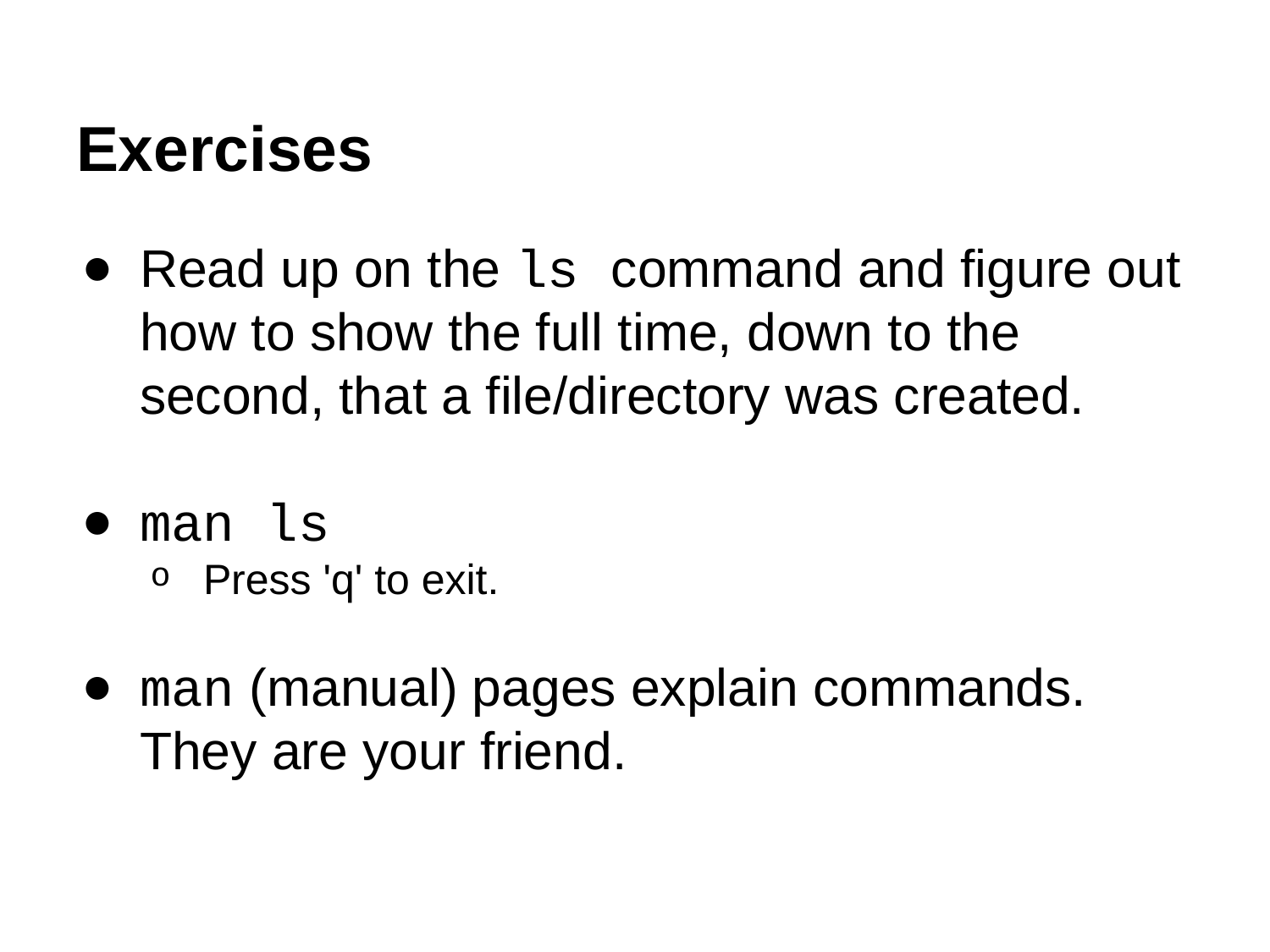

# Exercises
Read up on the ls command and figure out how to show the full time, down to the second, that a file/directory was created.
man ls
Press 'q' to exit.
man (manual) pages explain commands. They are your friend.